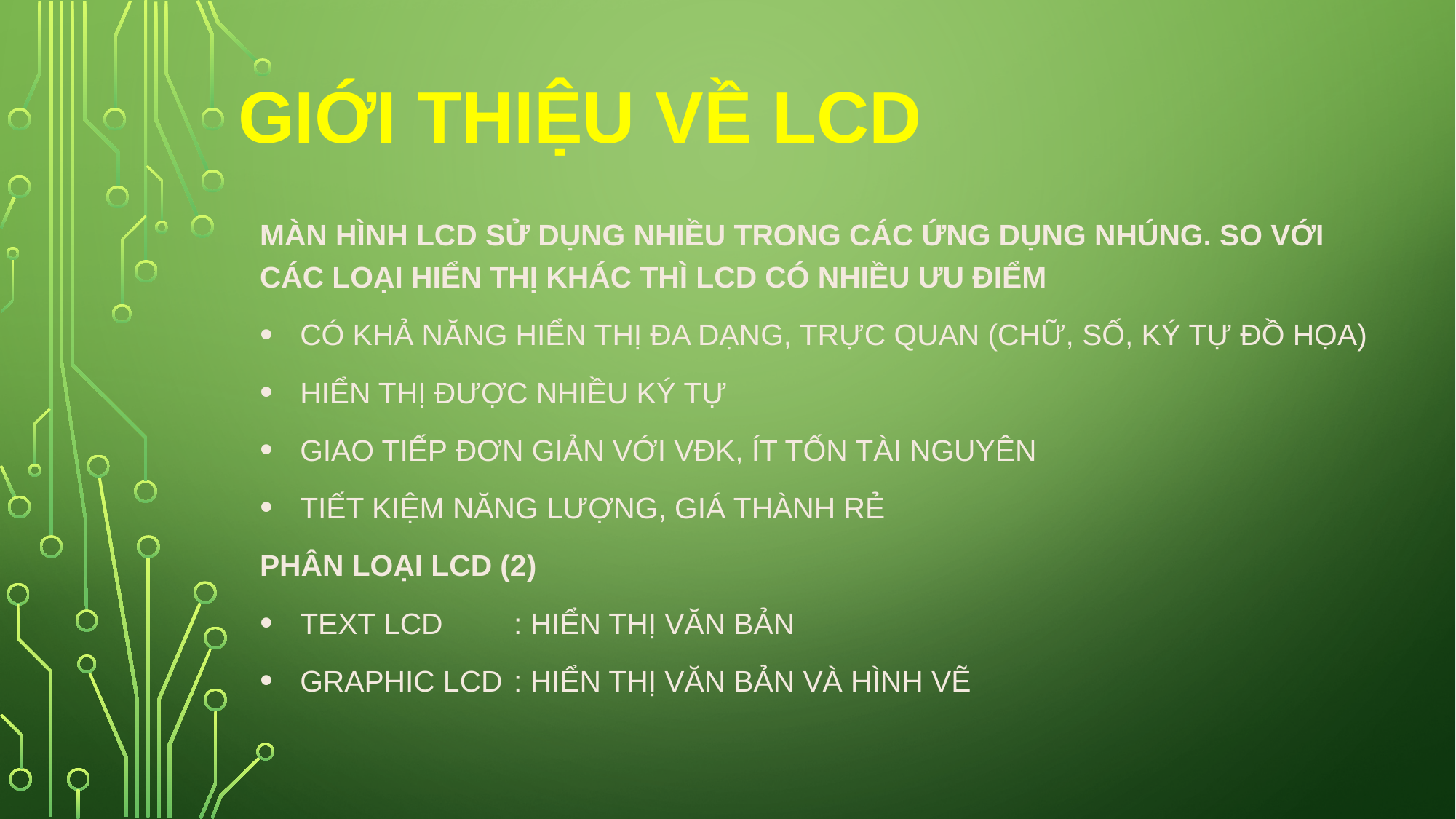

Giới thiệu về LCD
Màn hình LCD sử dụng nhiều trong các ứng dụng nhúng. So với các loại hiển thị khác thì LCD có nhiều ưu điểm
Có khả năng hiển thị đa dạng, trực quan (chữ, số, ký tự đồ họa)
Hiển thị được nhiều ký tự
Giao tiếp đơn giản với vđk, ít tốn tài nguyên
Tiết kiệm năng lượng, giá thành rẻ
Phân loại LCD (2)
Text LCD		: hiển thị văn bản
Graphic LCD	: hiển thị văn bản và hình vẽ